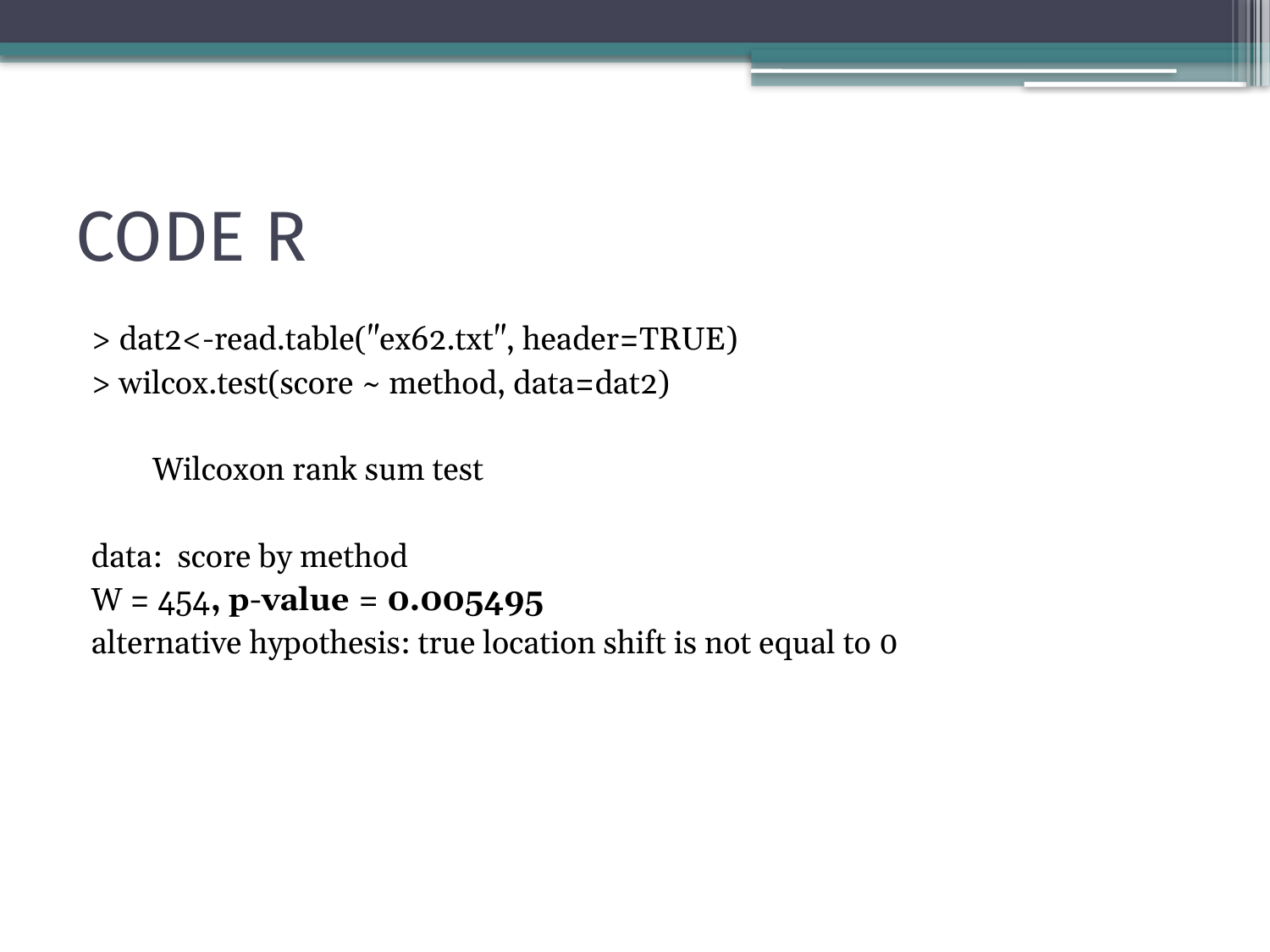

# CODE R
> dat2<-read.table("ex62.txt", header=TRUE)
> wilcox.test(score ~ method, data=dat2)

        Wilcoxon rank sum test

data:  score by method
W = 454, p-value = 0.005495
alternative hypothesis: true location shift is not equal to 0